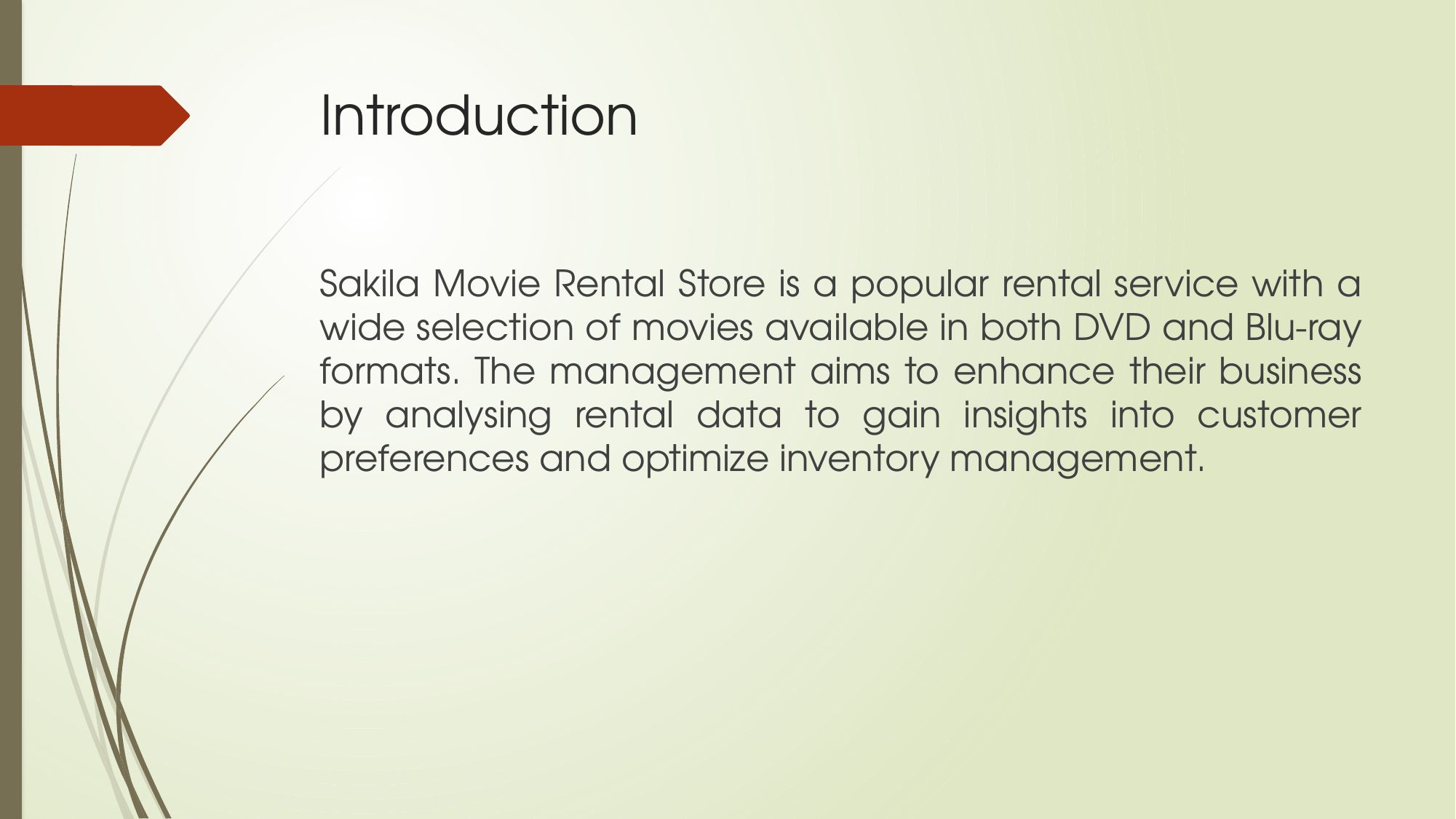

# Introduction
Sakila Movie Rental Store is a popular rental service with a wide selection of movies available in both DVD and Blu-ray formats. The management aims to enhance their business by analysing rental data to gain insights into customer preferences and optimize inventory management.